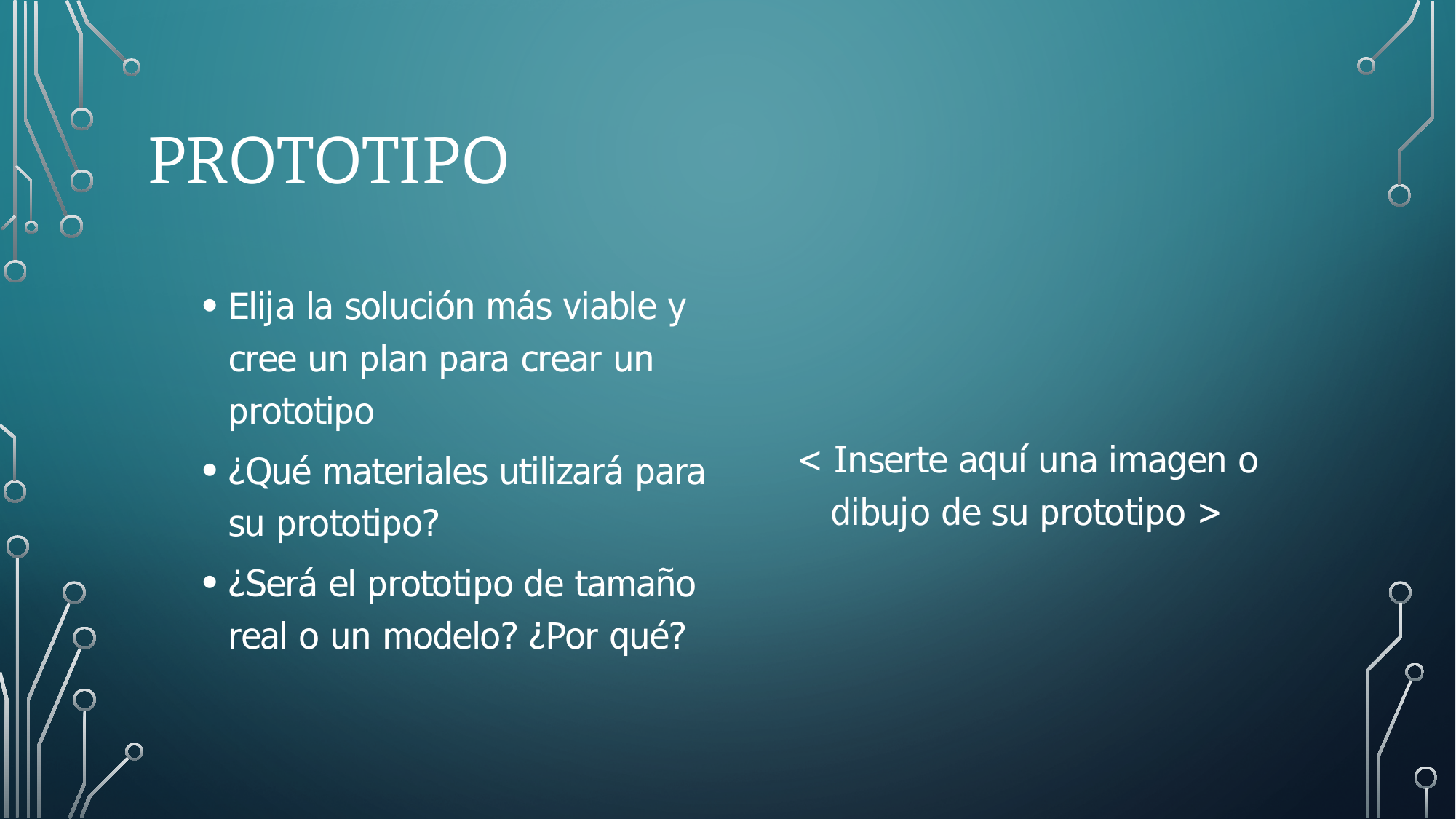

# Prototipo
Elija la solución más viable y cree un plan para crear un prototipo
¿Qué materiales utilizará para su prototipo?
¿Será el prototipo de tamaño real o un modelo? ¿Por qué?
< Inserte aquí una imagen o dibujo de su prototipo >